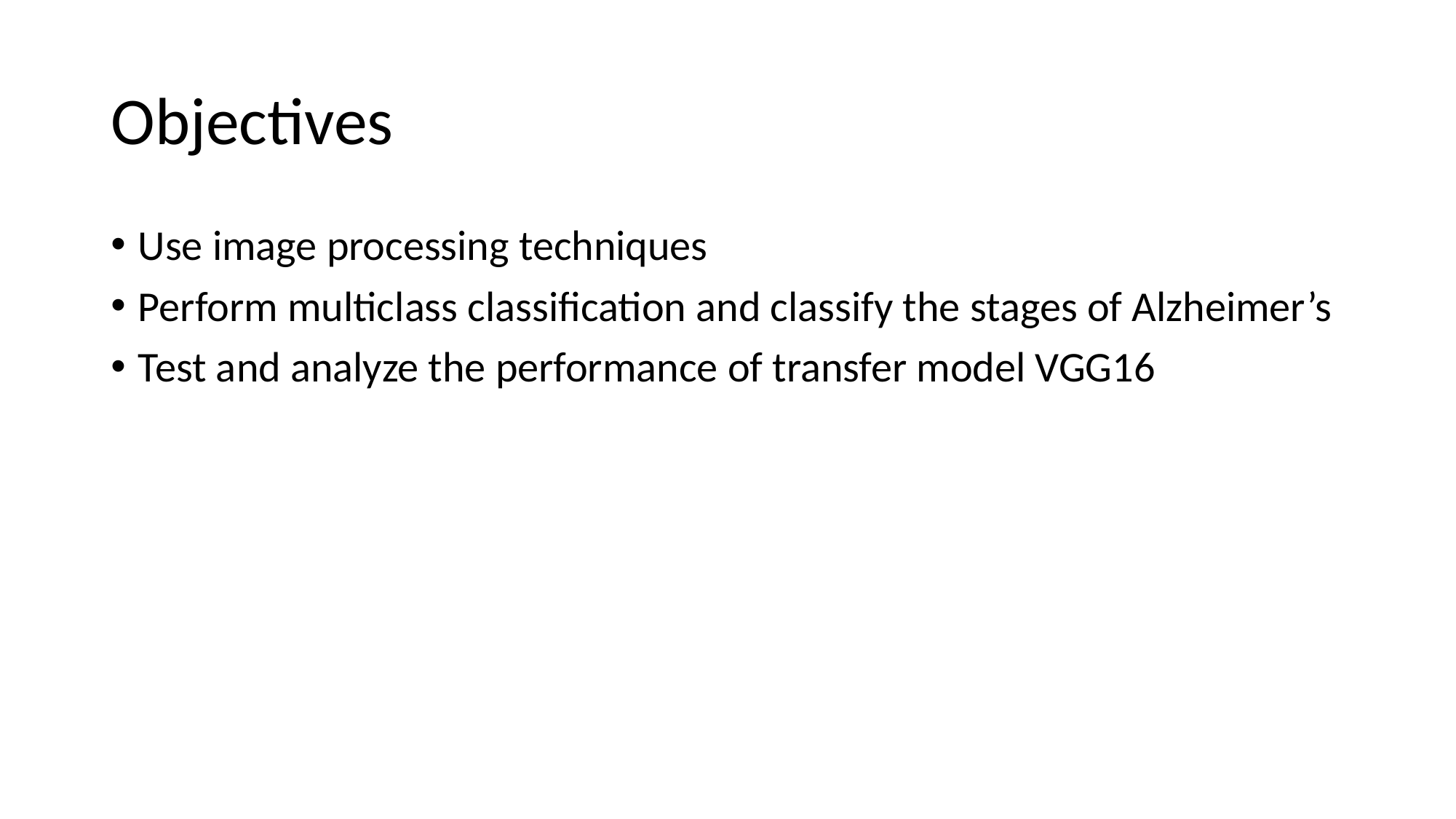

# Objectives
Use image processing techniques
Perform multiclass classification and classify the stages of Alzheimer’s
Test and analyze the performance of transfer model VGG16